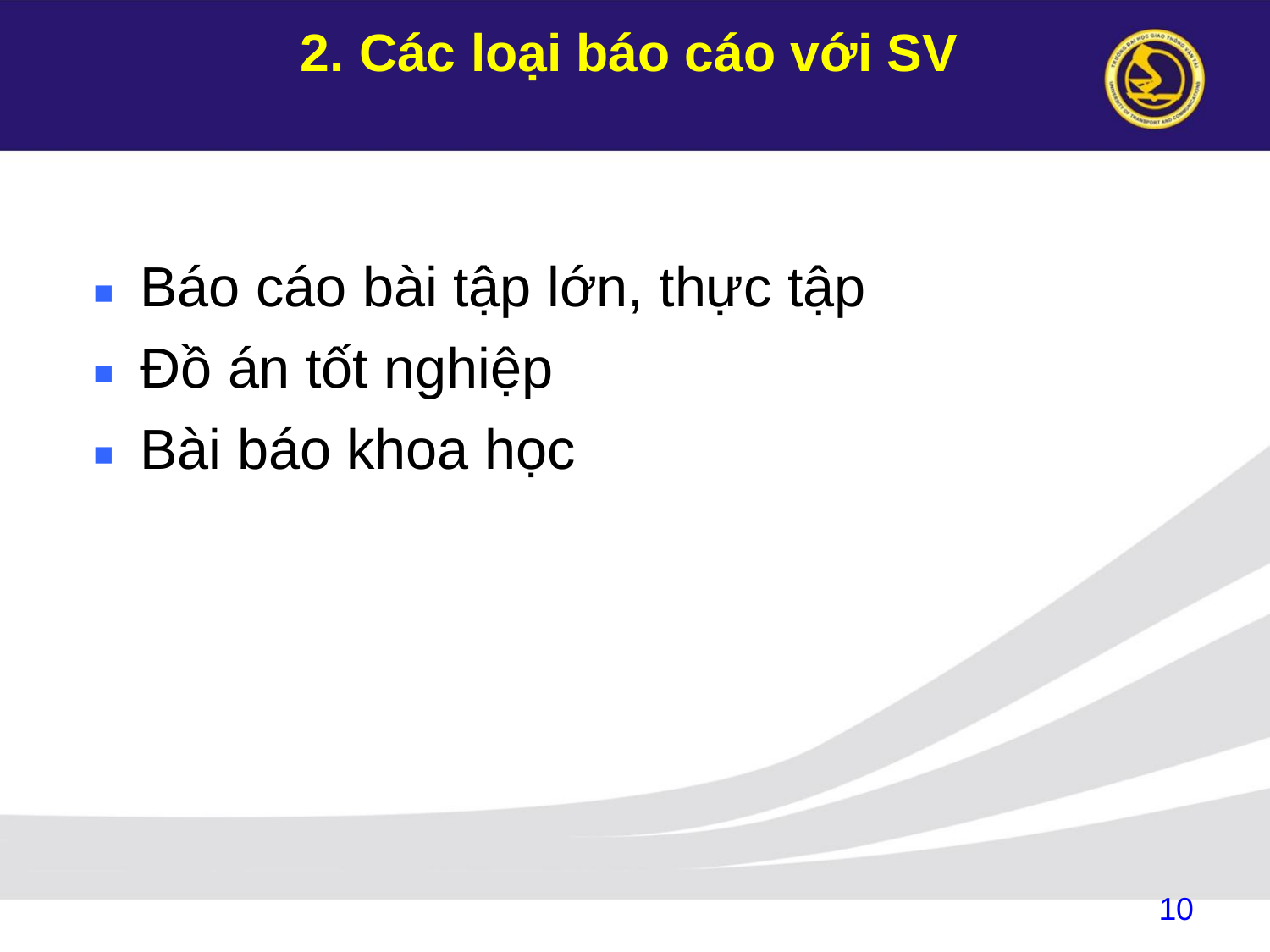

# 2. Các loại báo cáo với SV
Báo cáo bài tập lớn, thực tập
Đồ án tốt nghiệp
Bài báo khoa học
10